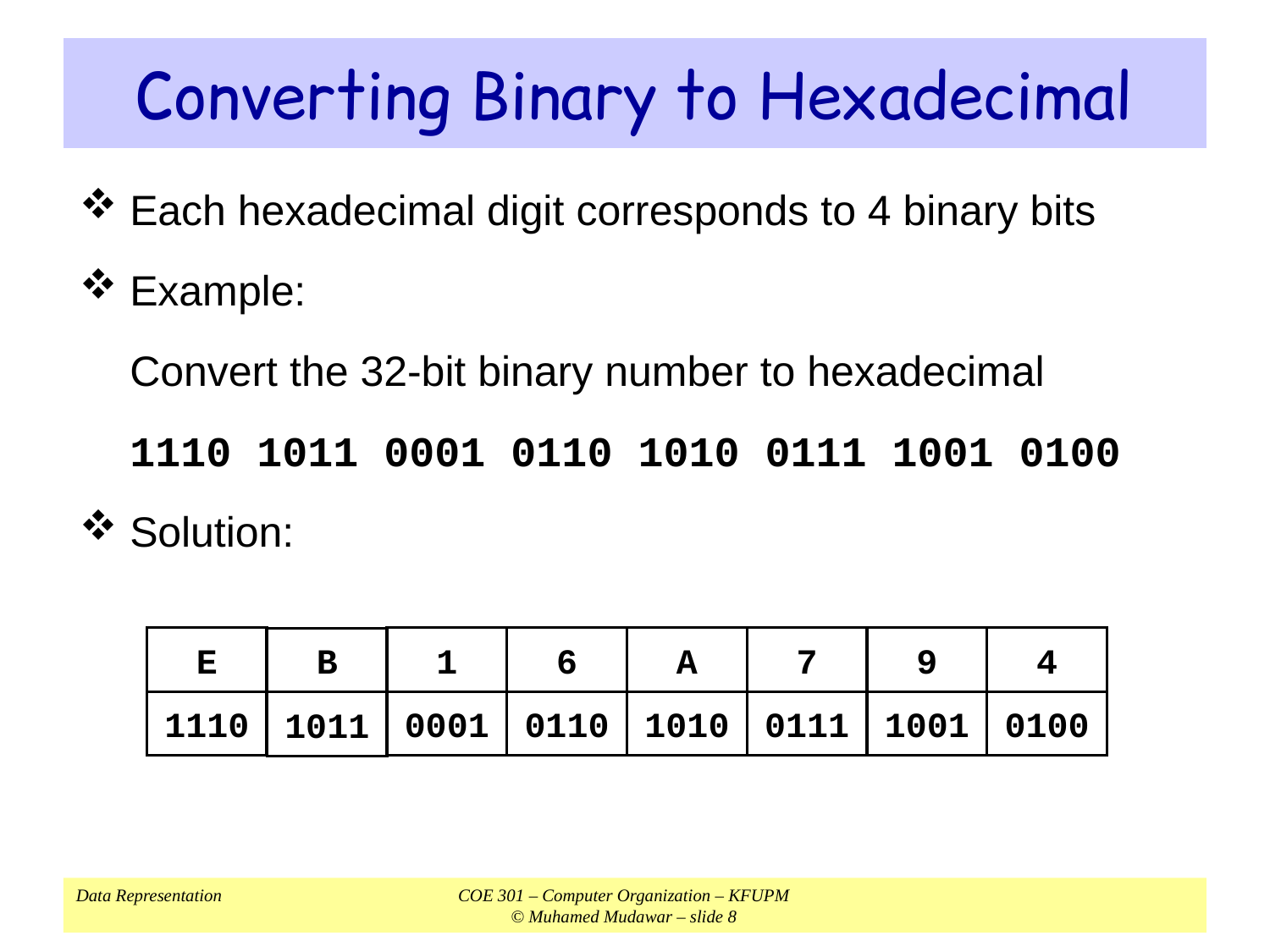

# Converting Binary to Hexadecimal
Each hexadecimal digit corresponds to 4 binary bits
Example:
	Convert the 32-bit binary number to hexadecimal
	1110 1011 0001 0110 1010 0111 1001 0100
Solution:
E
1
6
A
7
9
4
B
1110
0001
0110
1010
0111
1001
0100
1011